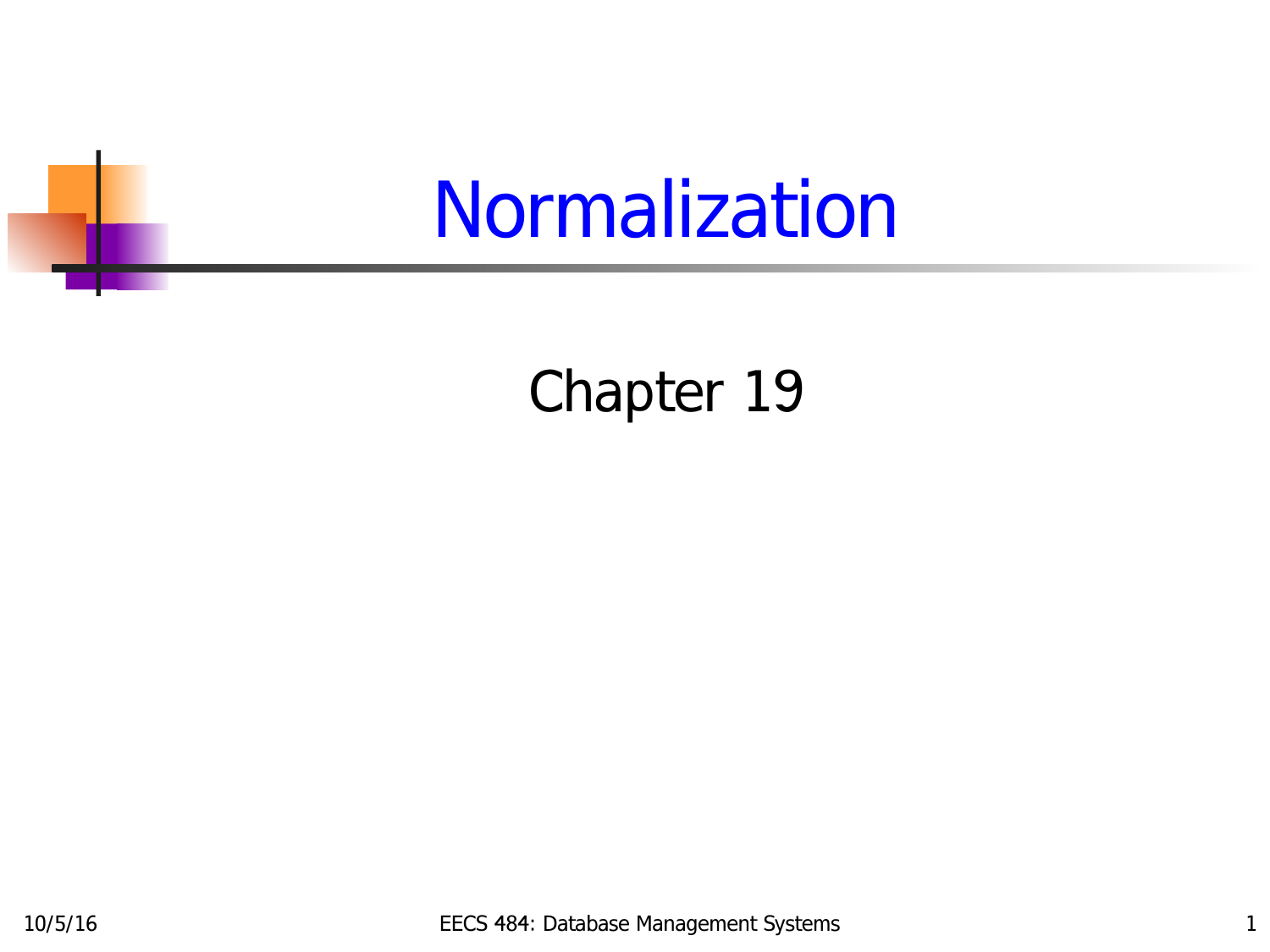

# Normalization
Chapter 19
10/5/16
EECS 484: Database Management Systems
1